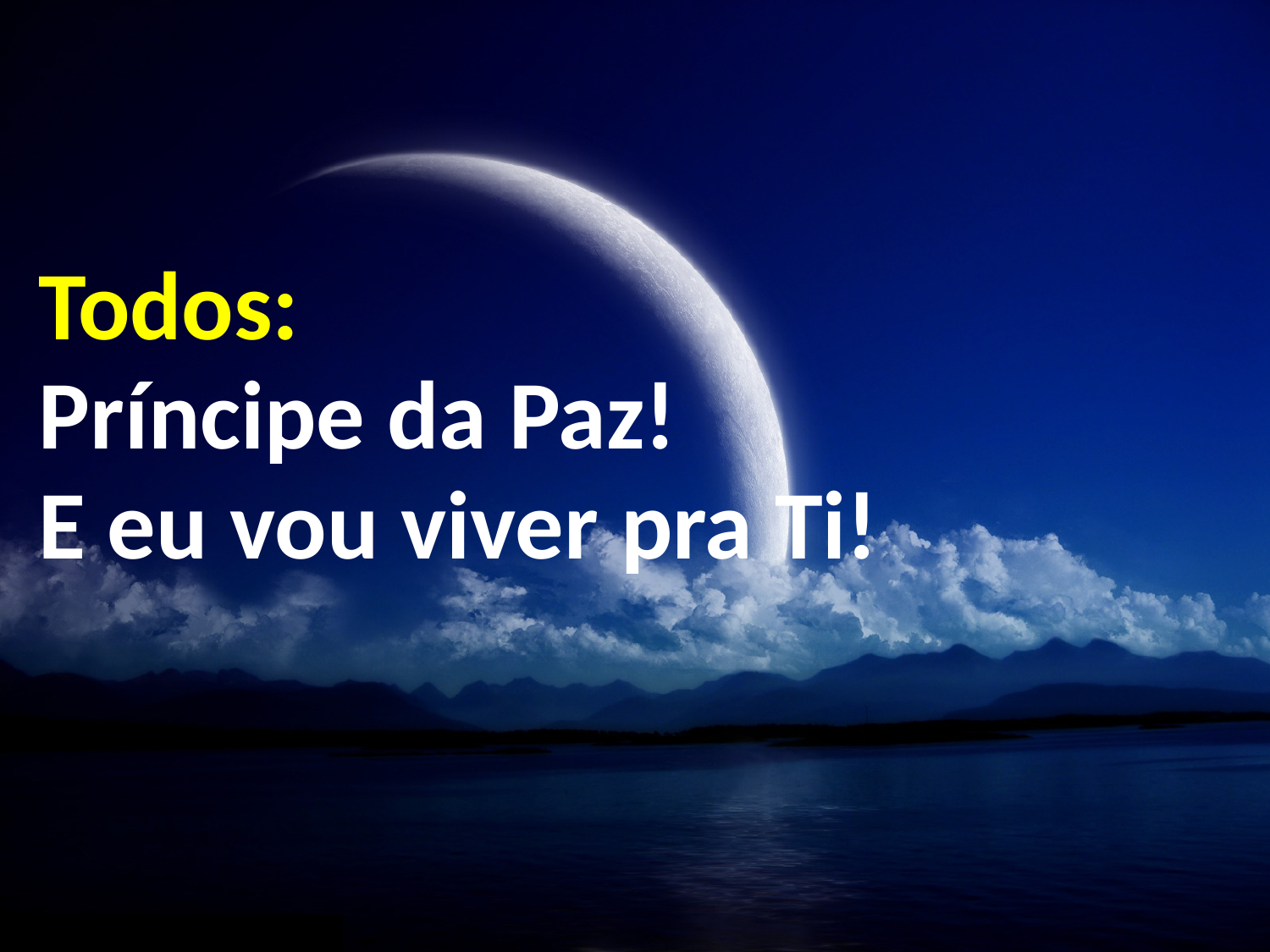

Todos:
Príncipe da Paz!
E eu vou viver pra Ti!